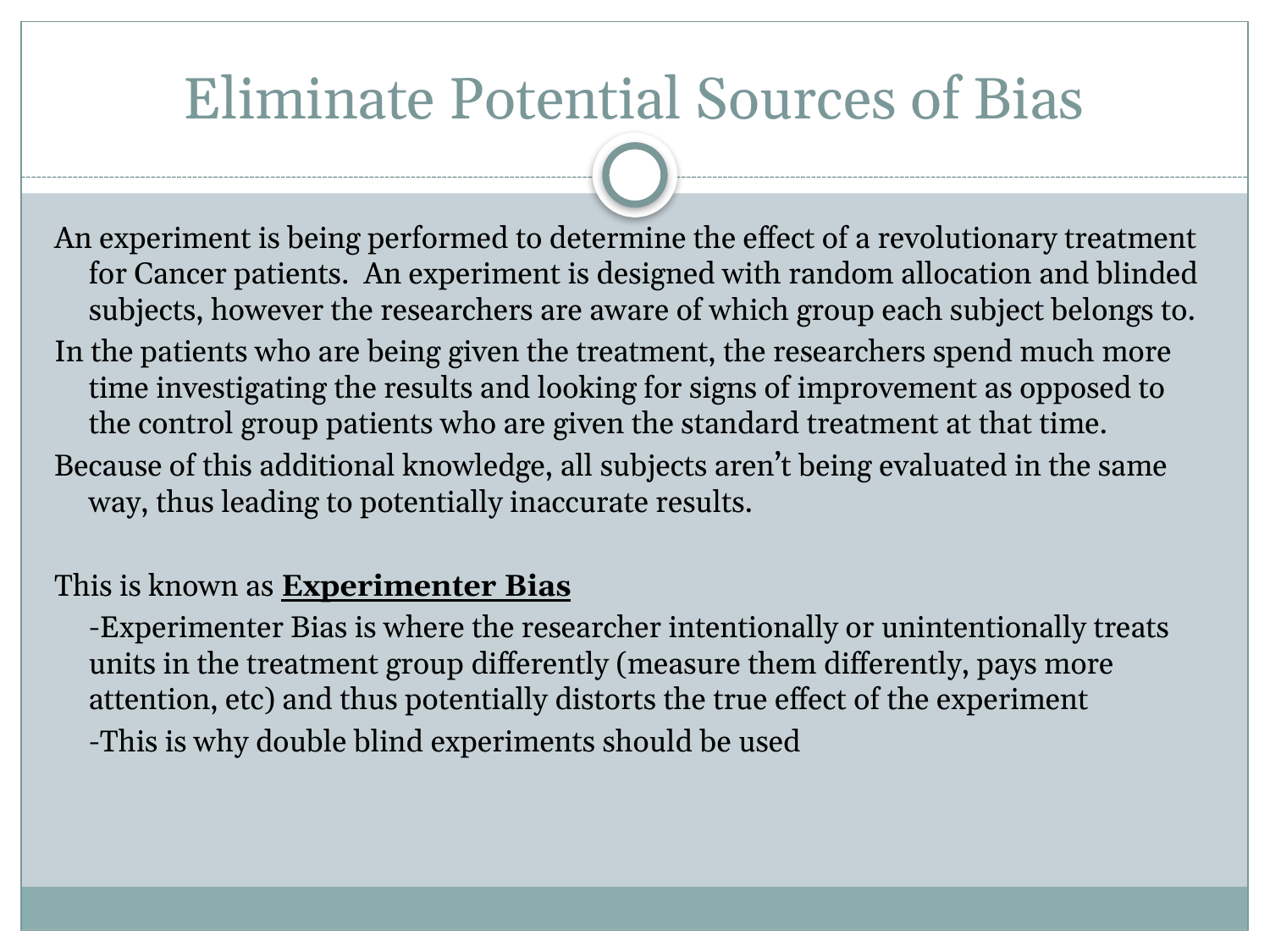

# Eliminate Potential Sources of Bias
An experiment is being performed to determine the effect of a revolutionary treatment for Cancer patients.  An experiment is designed with random allocation and blinded subjects, however the researchers are aware of which group each subject belongs to.
In the patients who are being given the treatment, the researchers spend much more time investigating the results and looking for signs of improvement as opposed to the control group patients who are given the standard treatment at that time.
Because of this additional knowledge, all subjects aren’t being evaluated in the same way, thus leading to potentially inaccurate results.

This is known as Experimenter Bias
	-Experimenter Bias is where the researcher intentionally or unintentionally treats units in the treatment group differently (measure them differently, pays more attention, etc) and thus potentially distorts the true effect of the experiment
	-This is why double blind experiments should be used